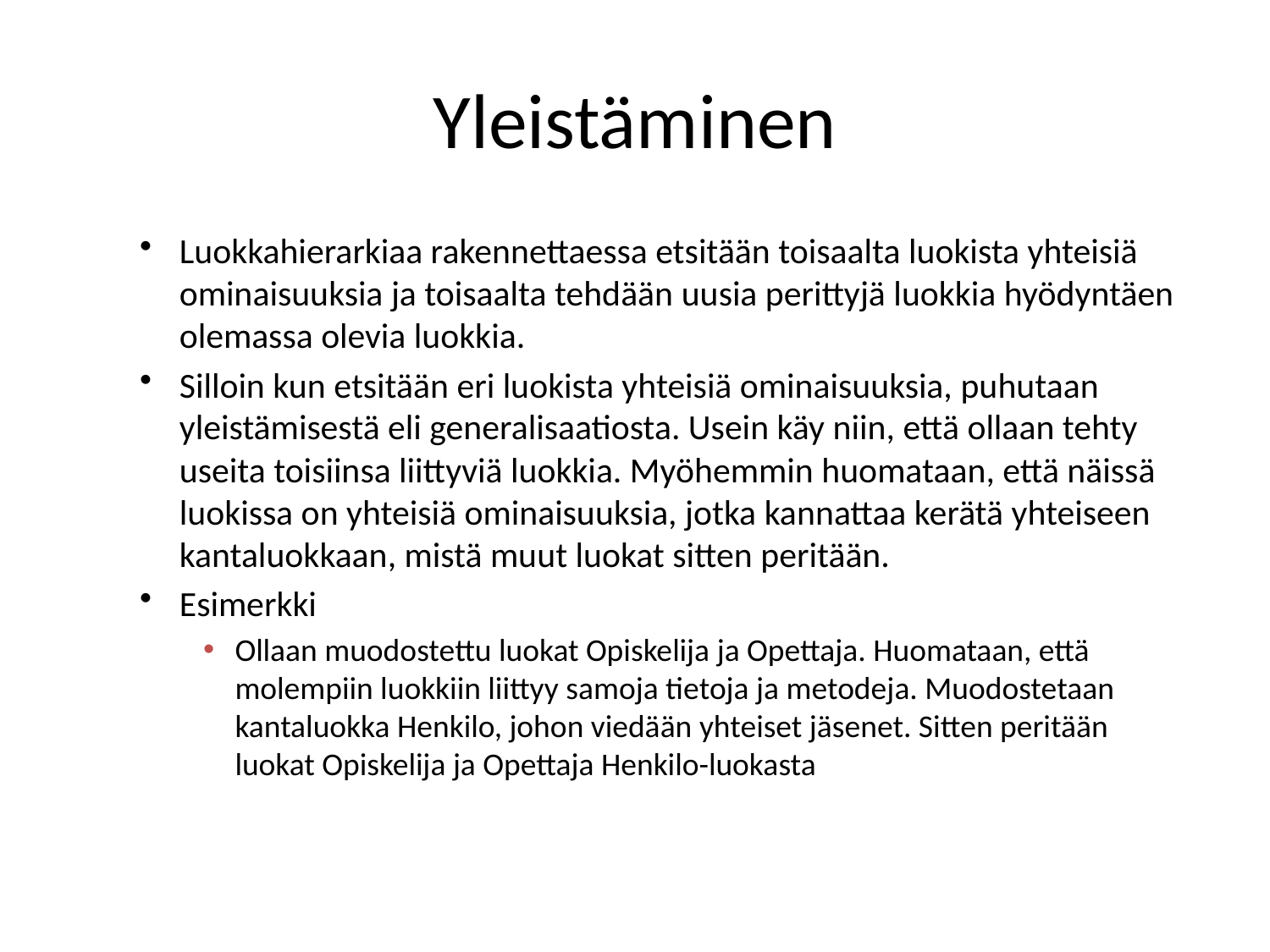

# Yleistäminen
Luokkahierarkiaa rakennettaessa etsitään toisaalta luokista yhteisiä ominaisuuksia ja toisaalta tehdään uusia perittyjä luokkia hyödyntäen olemassa olevia luokkia.
Silloin kun etsitään eri luokista yhteisiä ominaisuuksia, puhutaan yleistämisestä eli generalisaatiosta. Usein käy niin, että ollaan tehty useita toisiinsa liittyviä luokkia. Myöhemmin huomataan, että näissä luokissa on yhteisiä ominaisuuksia, jotka kannattaa kerätä yhteiseen kantaluokkaan, mistä muut luokat sitten peritään.
Esimerkki
Ollaan muodostettu luokat Opiskelija ja Opettaja. Huomataan, että molempiin luokkiin liittyy samoja tietoja ja metodeja. Muodostetaan kantaluokka Henkilo, johon viedään yhteiset jäsenet. Sitten peritään luokat Opiskelija ja Opettaja Henkilo-luokasta